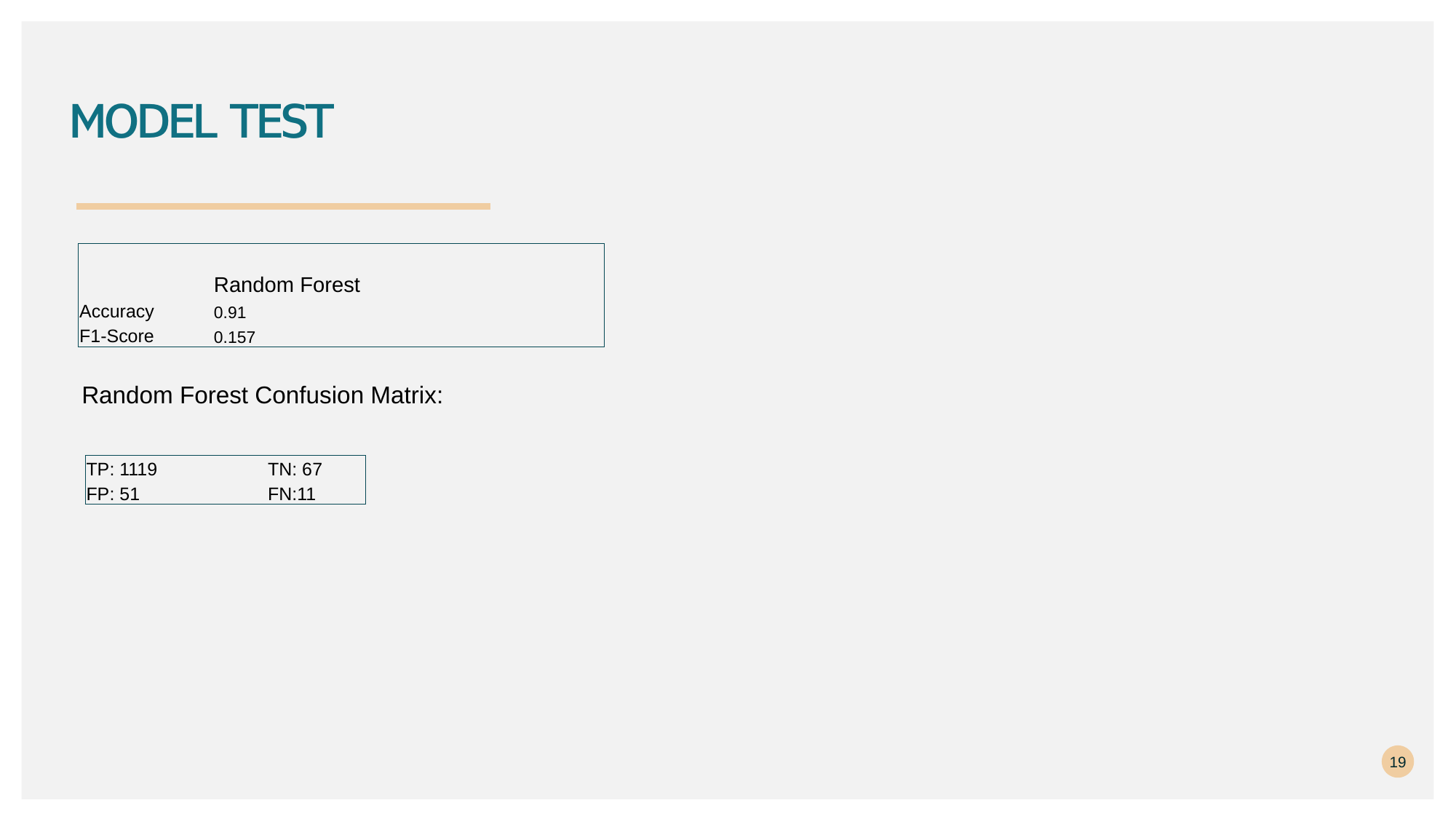

# Model Test

Random Forest Confusion Matrix:

|  | Random Forest |  |
| --- | --- | --- |
| Accuracy | 0.91 |  |
| F1-Score | 0.157 |  |
| TP: 1119 | TN: 67 |
| --- | --- |
| FP: 51 | FN:11 |
19